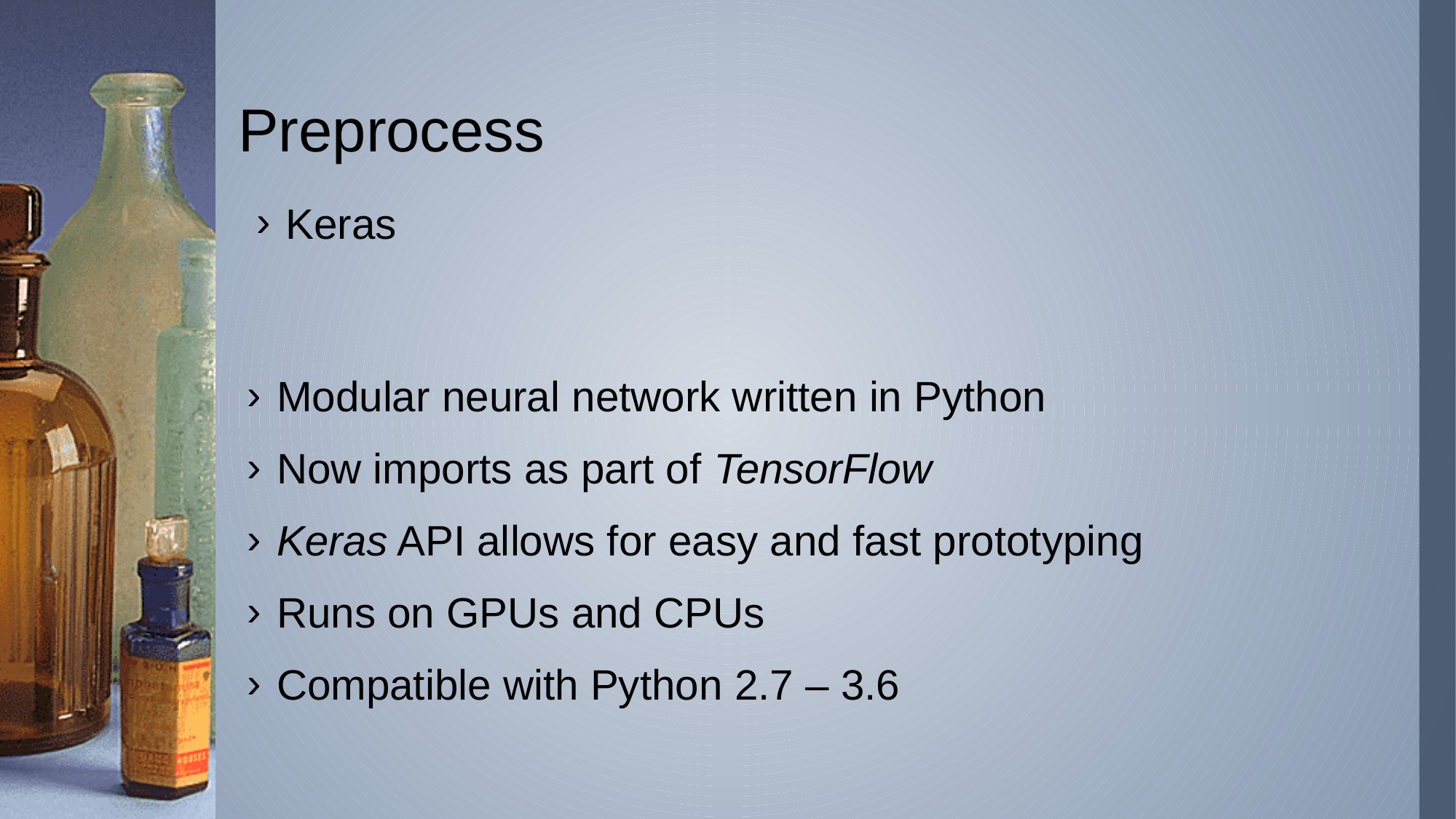

# Preprocess
Keras
Modular neural network written in Python
Now imports as part of TensorFlow
Keras API allows for easy and fast prototyping
Runs on GPUs and CPUs
Compatible with Python 2.7 – 3.6